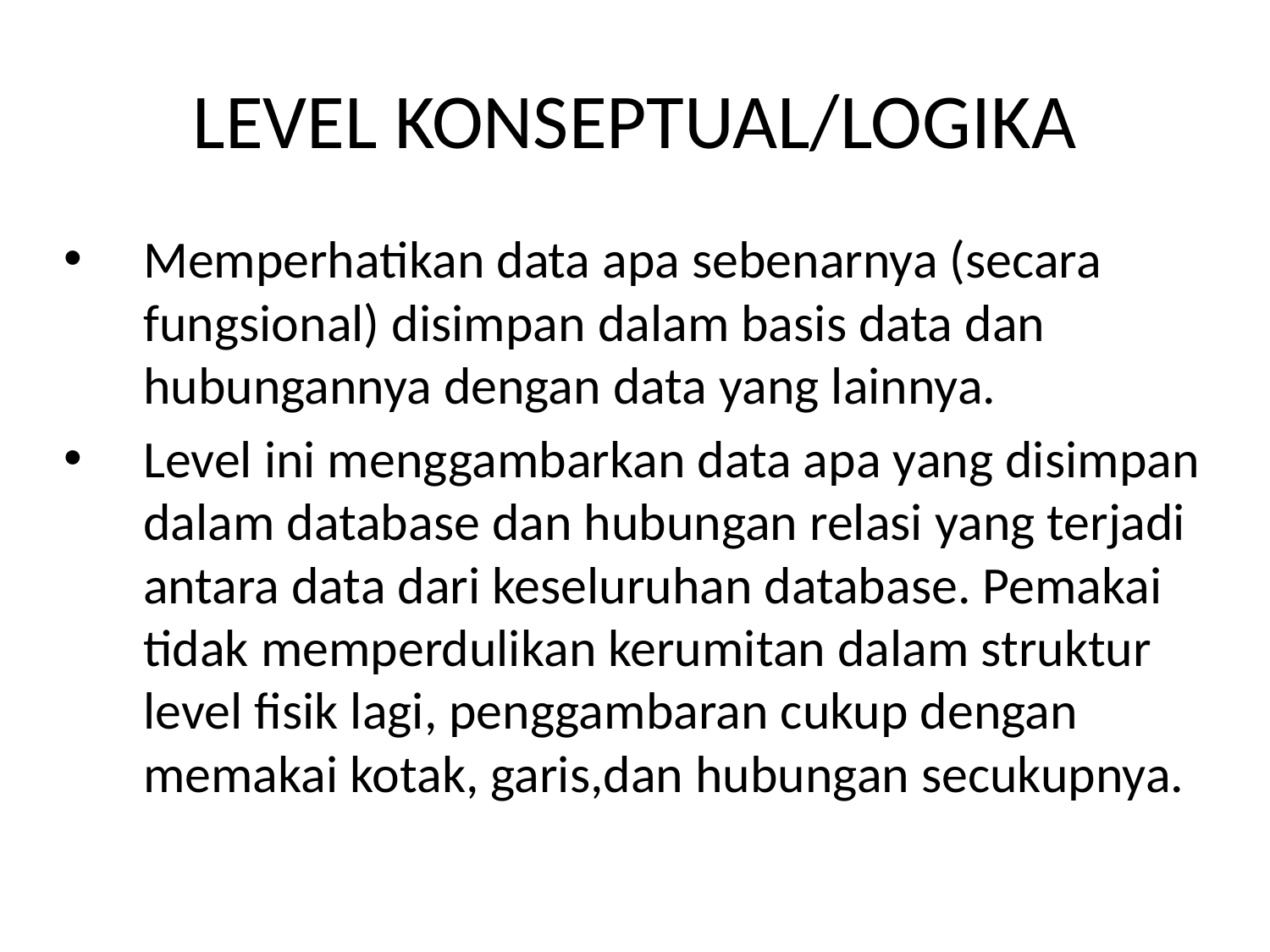

# LEVEL KONSEPTUAL/LOGIKA
Memperhatikan data apa sebenarnya (secara fungsional) disimpan dalam basis data dan hubungannya dengan data yang lainnya.
Level ini menggambarkan data apa yang disimpan dalam database dan hubungan relasi yang terjadi antara data dari keseluruhan database. Pemakai tidak memperdulikan kerumitan dalam struktur level fisik lagi, penggambaran cukup dengan memakai kotak, garis,dan hubungan secukupnya.
11